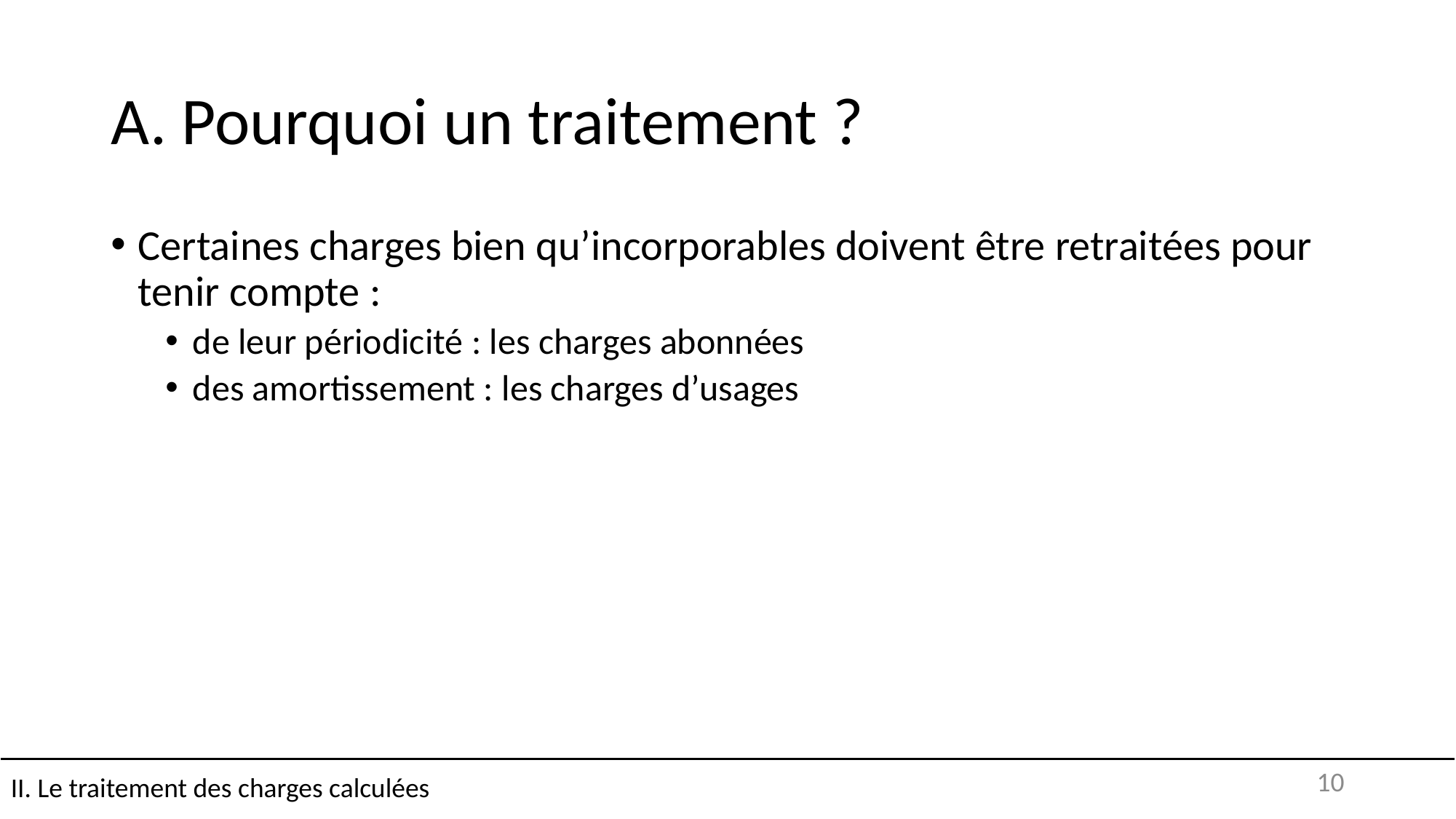

# A. Pourquoi un traitement ?
Certaines charges bien qu’incorporables doivent être retraitées pour tenir compte :
de leur périodicité : les charges abonnées
des amortissement : les charges d’usages
II. Le traitement des charges calculées
10